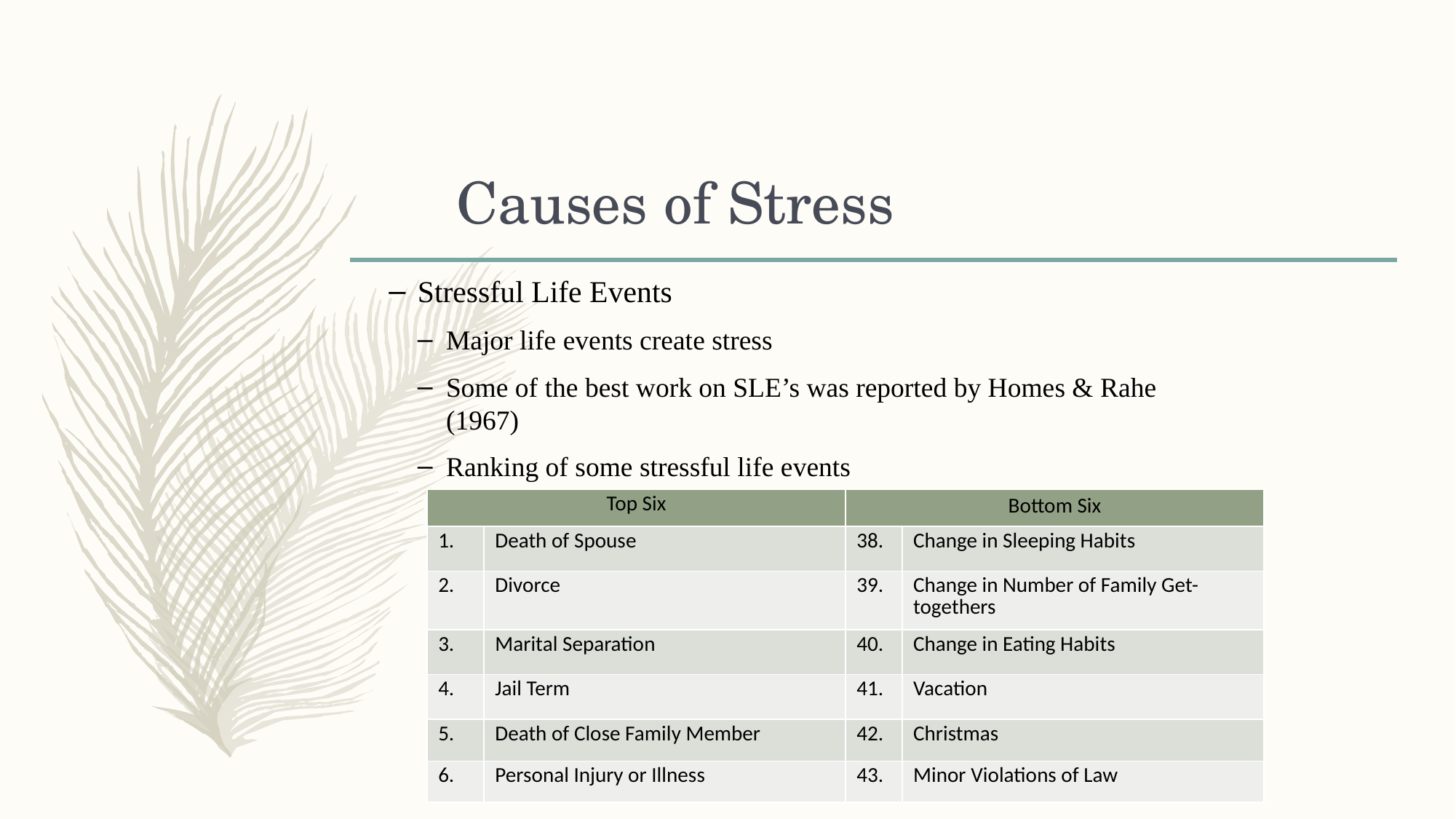

# Causes of Stress
Stressful Life Events
Major life events create stress
Some of the best work on SLE’s was reported by Homes & Rahe (1967)
Ranking of some stressful life events

| Top Six |  | Bottom Six |  |
| --- | --- | --- | --- |
| 1. | Death of Spouse | 38. | Change in Sleeping Habits |
| 2. | Divorce | 39. | Change in Number of Family Get-togethers |
| 3. | Marital Separation | 40. | Change in Eating Habits |
| 4. | Jail Term | 41. | Vacation |
| 5. | Death of Close Family Member | 42. | Christmas |
| 6. | Personal Injury or Illness | 43. | Minor Violations of Law |